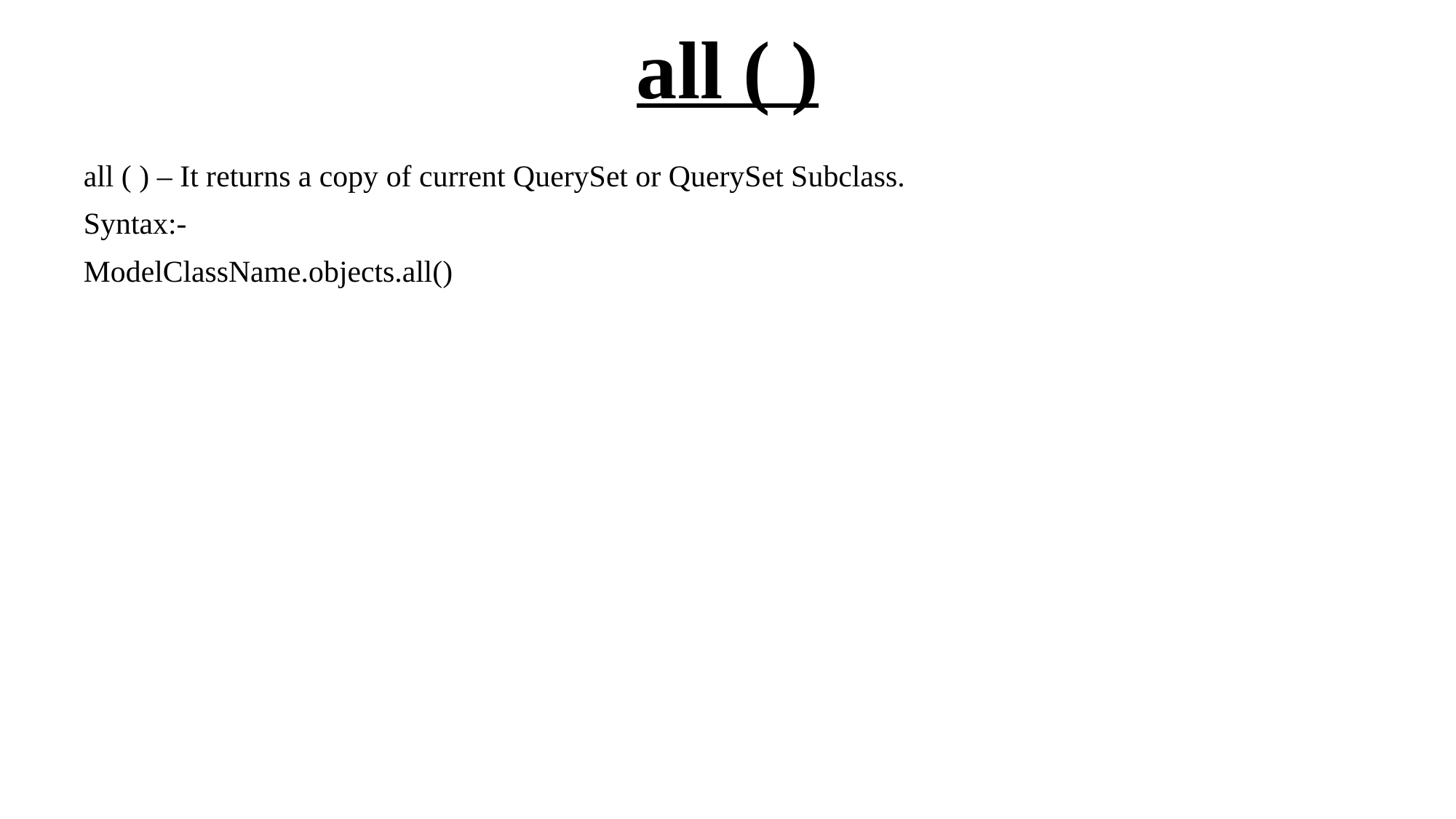

# all ( )
all ( ) – It returns a copy of current QuerySet or QuerySet Subclass.
Syntax:-
ModelClassName.objects.all()